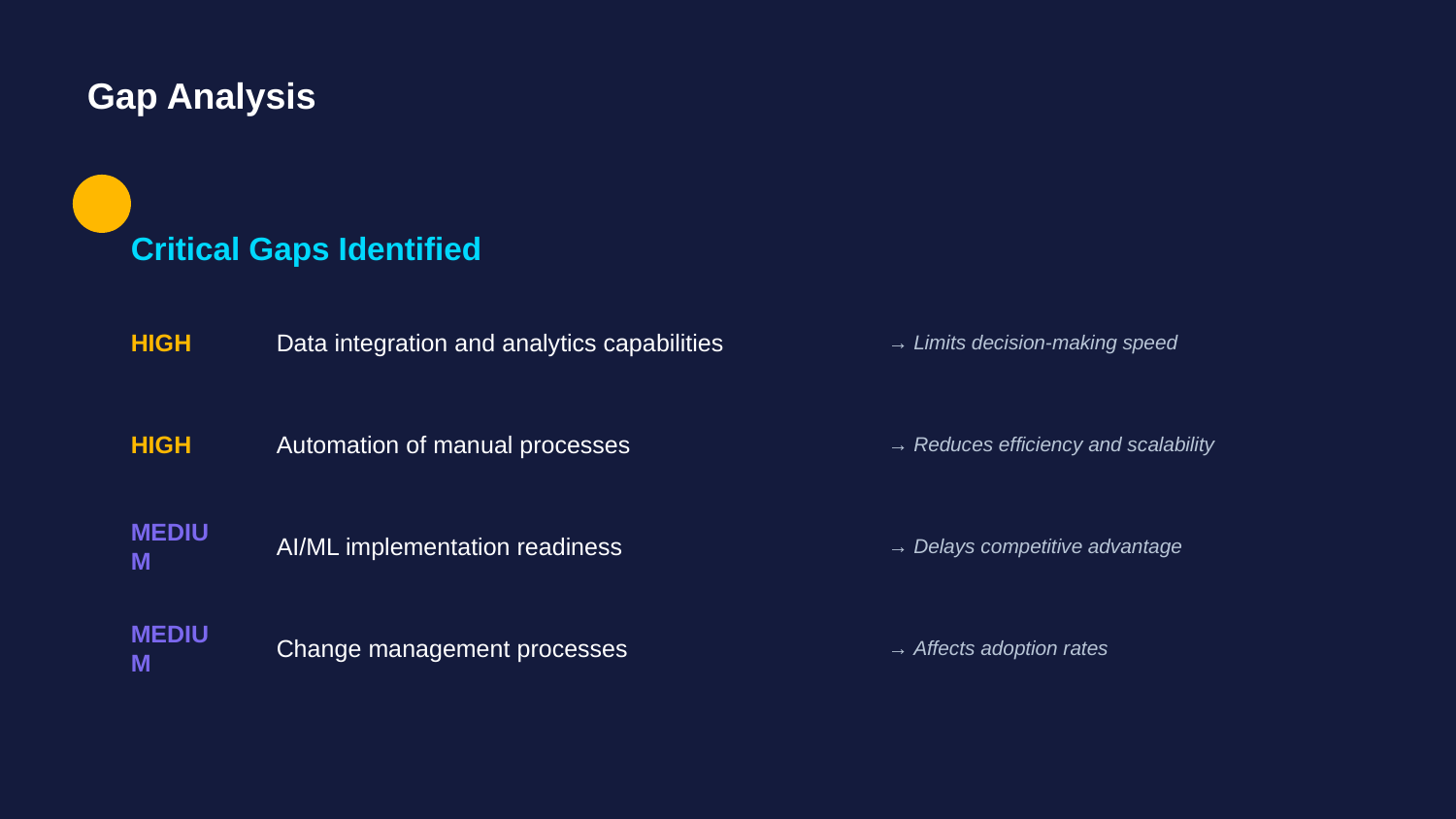

Gap Analysis

Critical Gaps Identified
HIGH
Data integration and analytics capabilities
→ Limits decision-making speed
HIGH
Automation of manual processes
→ Reduces efficiency and scalability
MEDIUM
AI/ML implementation readiness
→ Delays competitive advantage
MEDIUM
Change management processes
→ Affects adoption rates